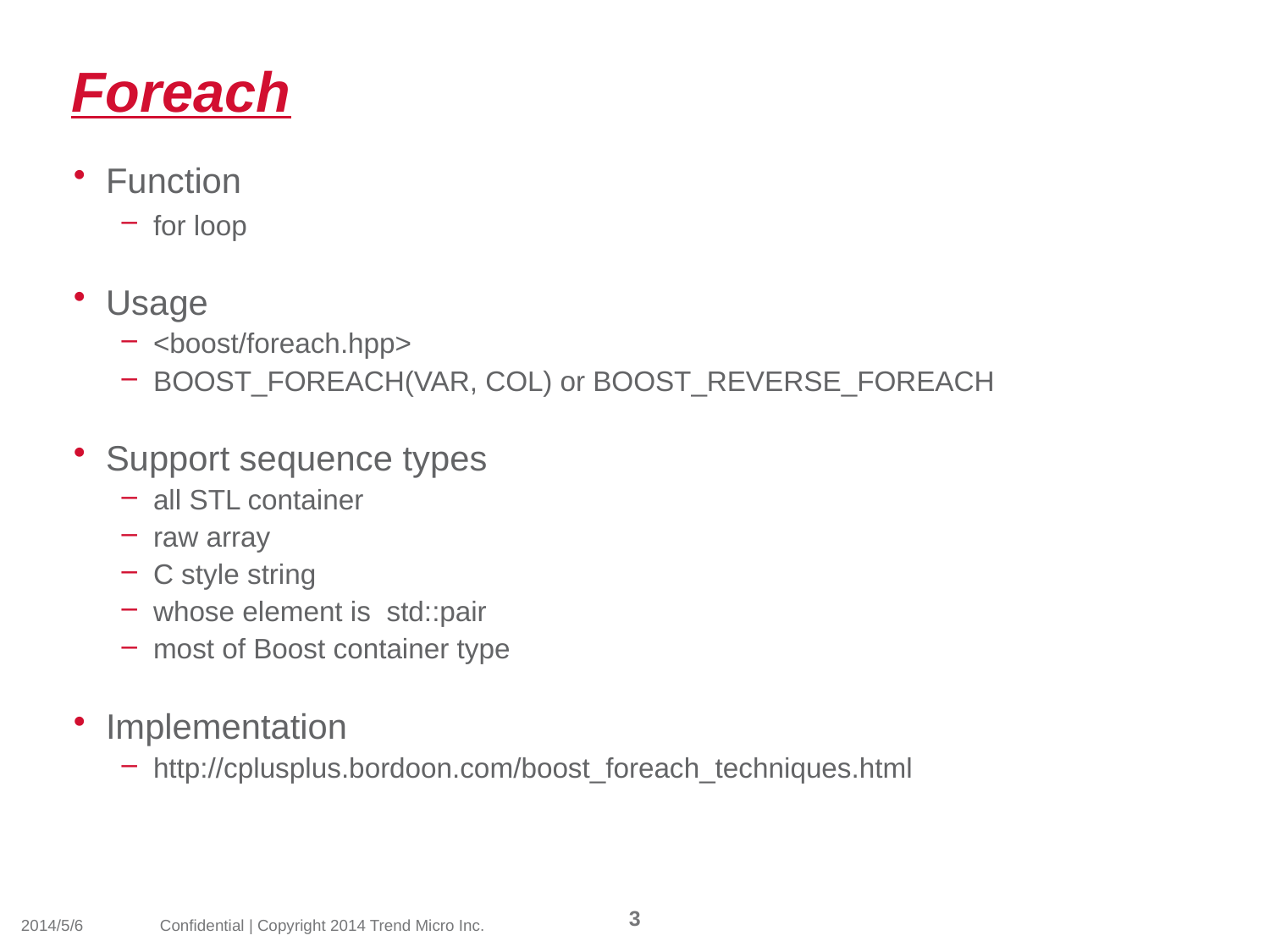

# Foreach
Function
for loop
Usage
<boost/foreach.hpp>
BOOST_FOREACH(VAR, COL) or BOOST_REVERSE_FOREACH
Support sequence types
all STL container
raw array
C style string
whose element is  std::pair
most of Boost container type
Implementation
http://cplusplus.bordoon.com/boost_foreach_techniques.html

3
2014/5/6
Confidential | Copyright 2014 Trend Micro Inc.